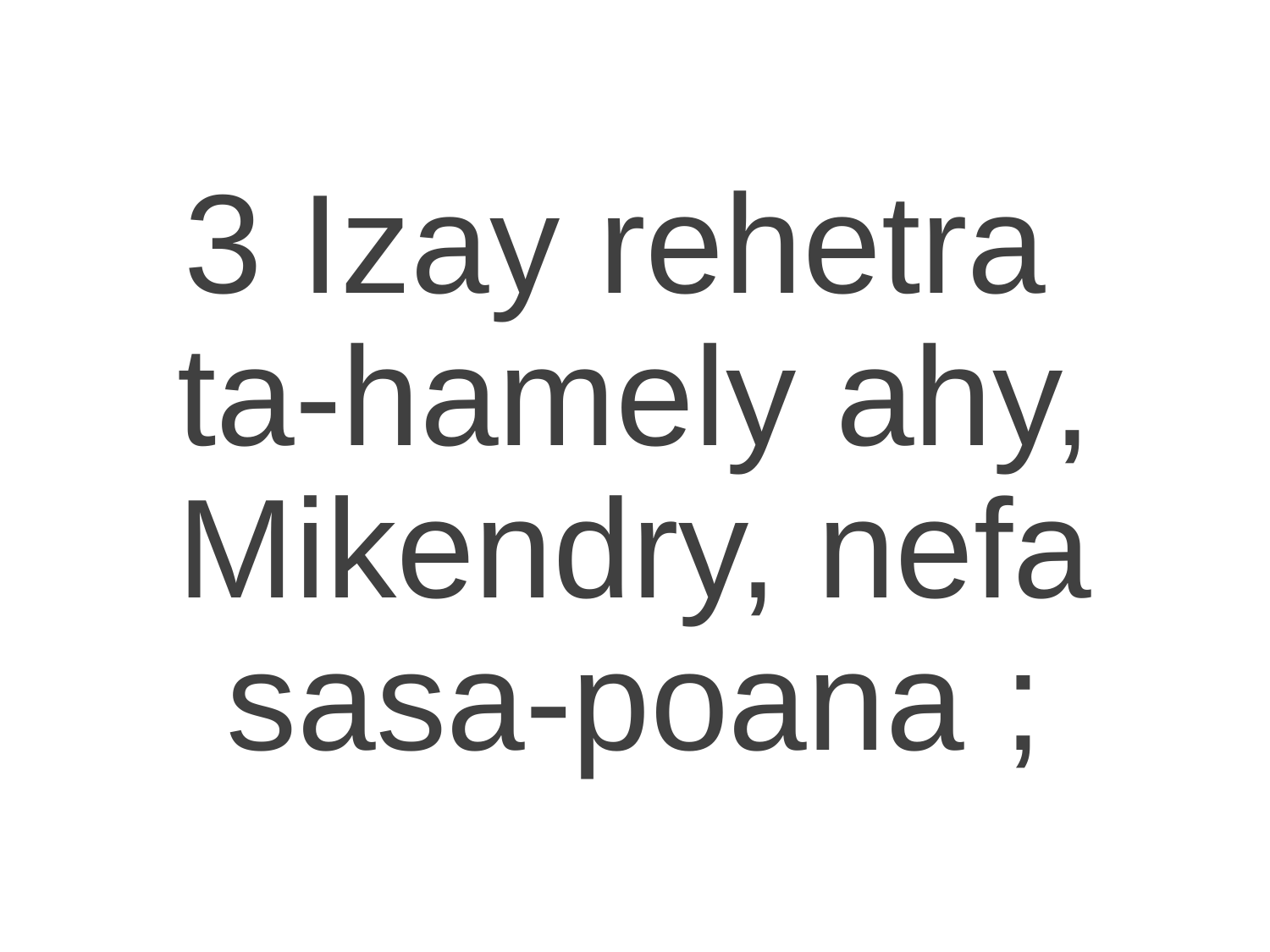

3 Izay rehetra
ta-hamely ahy,
Mikendry, nefa sasa-poana ;